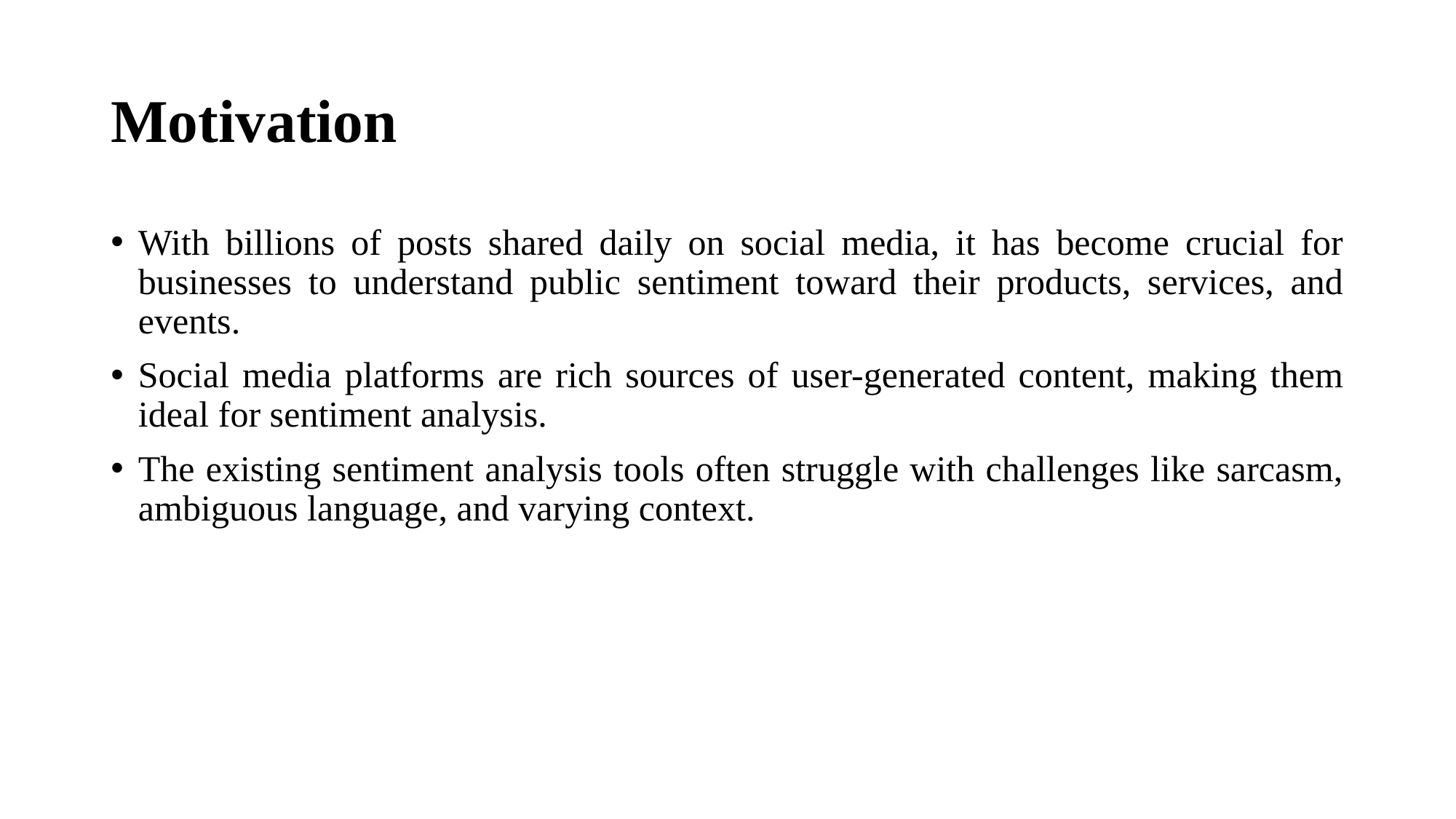

# Motivation
With billions of posts shared daily on social media, it has become crucial for businesses to understand public sentiment toward their products, services, and events.
Social media platforms are rich sources of user-generated content, making them ideal for sentiment analysis.
The existing sentiment analysis tools often struggle with challenges like sarcasm, ambiguous language, and varying context.